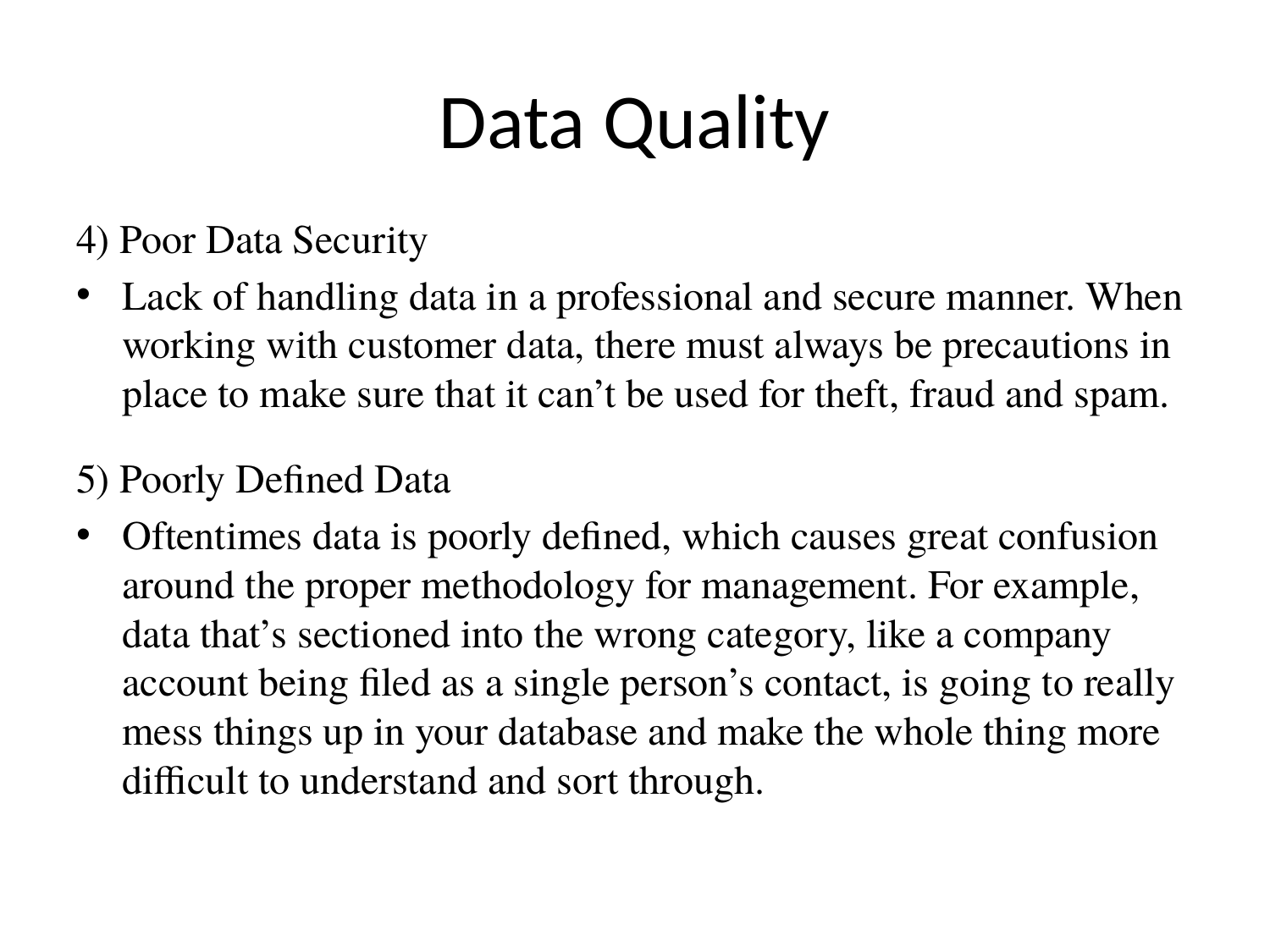

# Data Quality
4) Poor Data Security
Lack of handling data in a professional and secure manner. When working with customer data, there must always be precautions in place to make sure that it can’t be used for theft, fraud and spam.

5) Poorly Defined Data
Oftentimes data is poorly defined, which causes great confusion around the proper methodology for management. For example, data that’s sectioned into the wrong category, like a company account being filed as a single person’s contact, is going to really mess things up in your database and make the whole thing more difficult to understand and sort through.